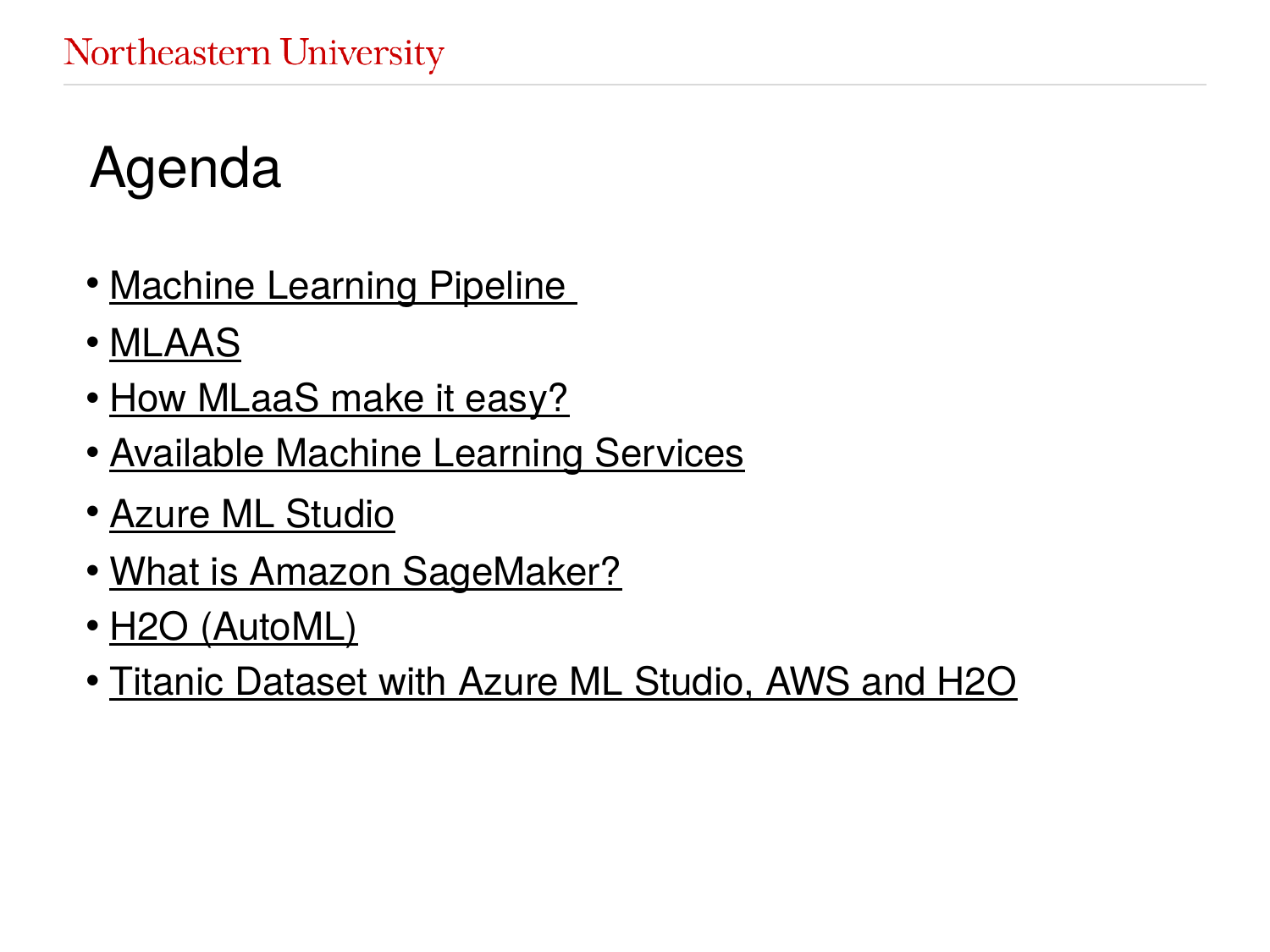

# Agenda
Machine Learning Pipeline
MLAAS
How MLaaS make it easy?
Available Machine Learning Services
Azure ML Studio
What is Amazon SageMaker?
H2O (AutoML)
Titanic Dataset with Azure ML Studio, AWS and H2O